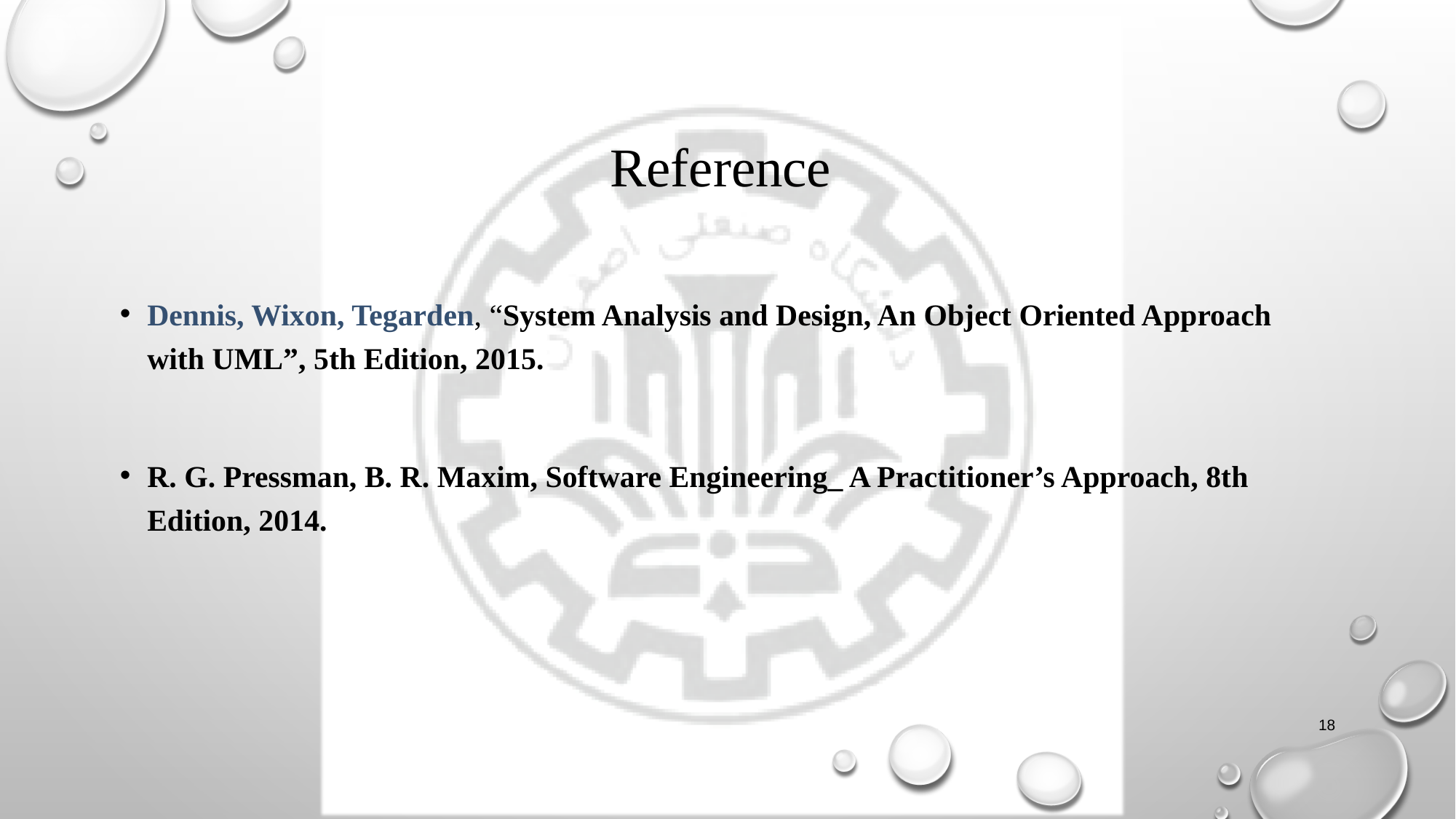

# Reference
Dennis, Wixon, Tegarden, “System Analysis and Design, An Object Oriented Approach with UML”, 5th Edition, 2015.

R. G. Pressman, B. R. Maxim, Software Engineering_ A Practitioner’s Approach, 8th Edition, 2014.

18